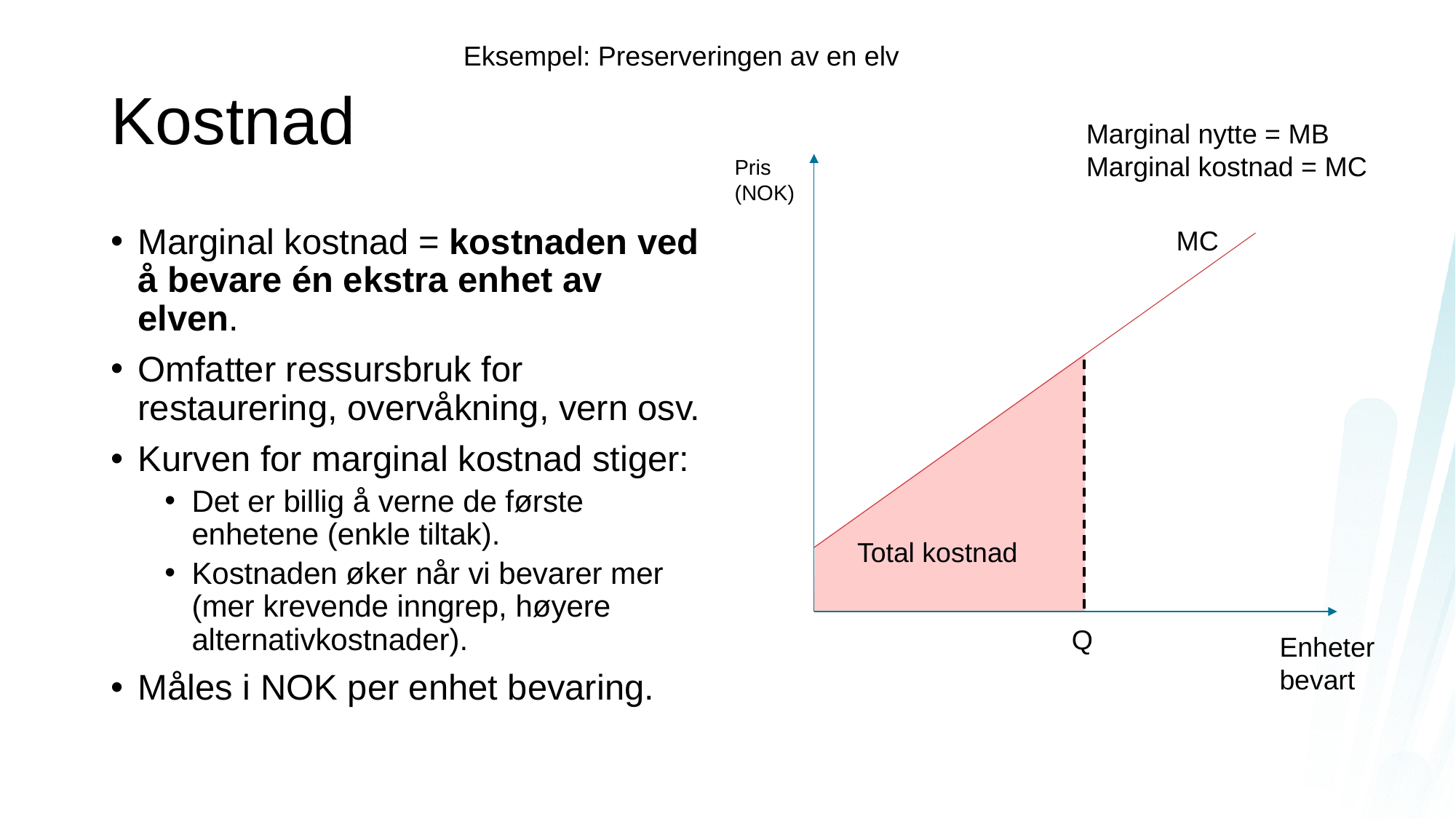

Eksempel: Preserveringen av en elv
# Kostnad
Marginal nytte = MB
Marginal kostnad = MC
Pris
(NOK)
Marginal kostnad = kostnaden ved å bevare én ekstra enhet av elven.
Omfatter ressursbruk for restaurering, overvåkning, vern osv.
Kurven for marginal kostnad stiger:
Det er billig å verne de første enhetene (enkle tiltak).
Kostnaden øker når vi bevarer mer (mer krevende inngrep, høyere alternativkostnader).
Måles i NOK per enhet bevaring.
MC

Total kostnad
Q
Enheter bevart